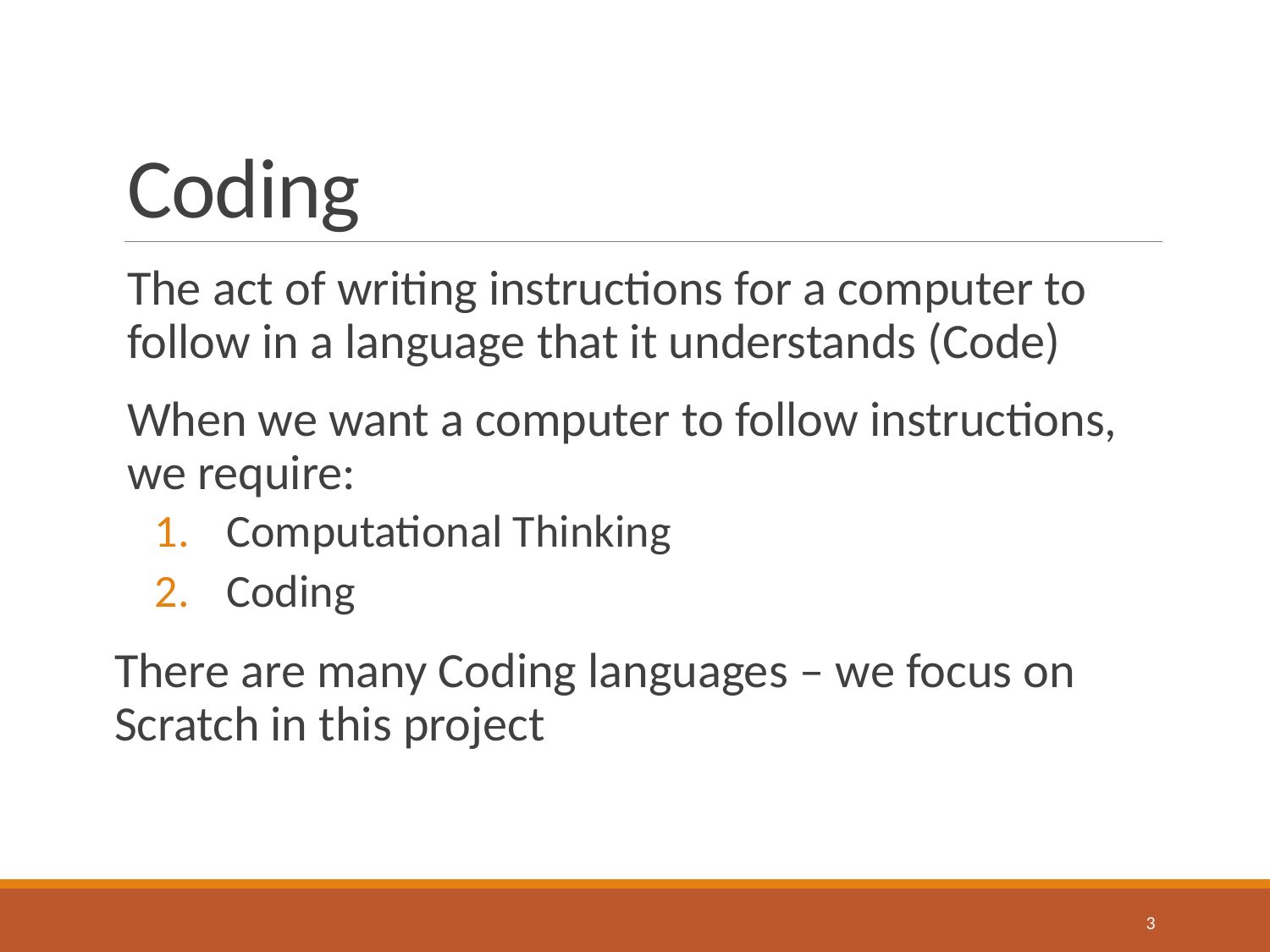

# Coding
The act of writing instructions for a computer to follow in a language that it understands (Code)
When we want a computer to follow instructions, we require:
Computational Thinking
Coding
There are many Coding languages – we focus on Scratch in this project

3